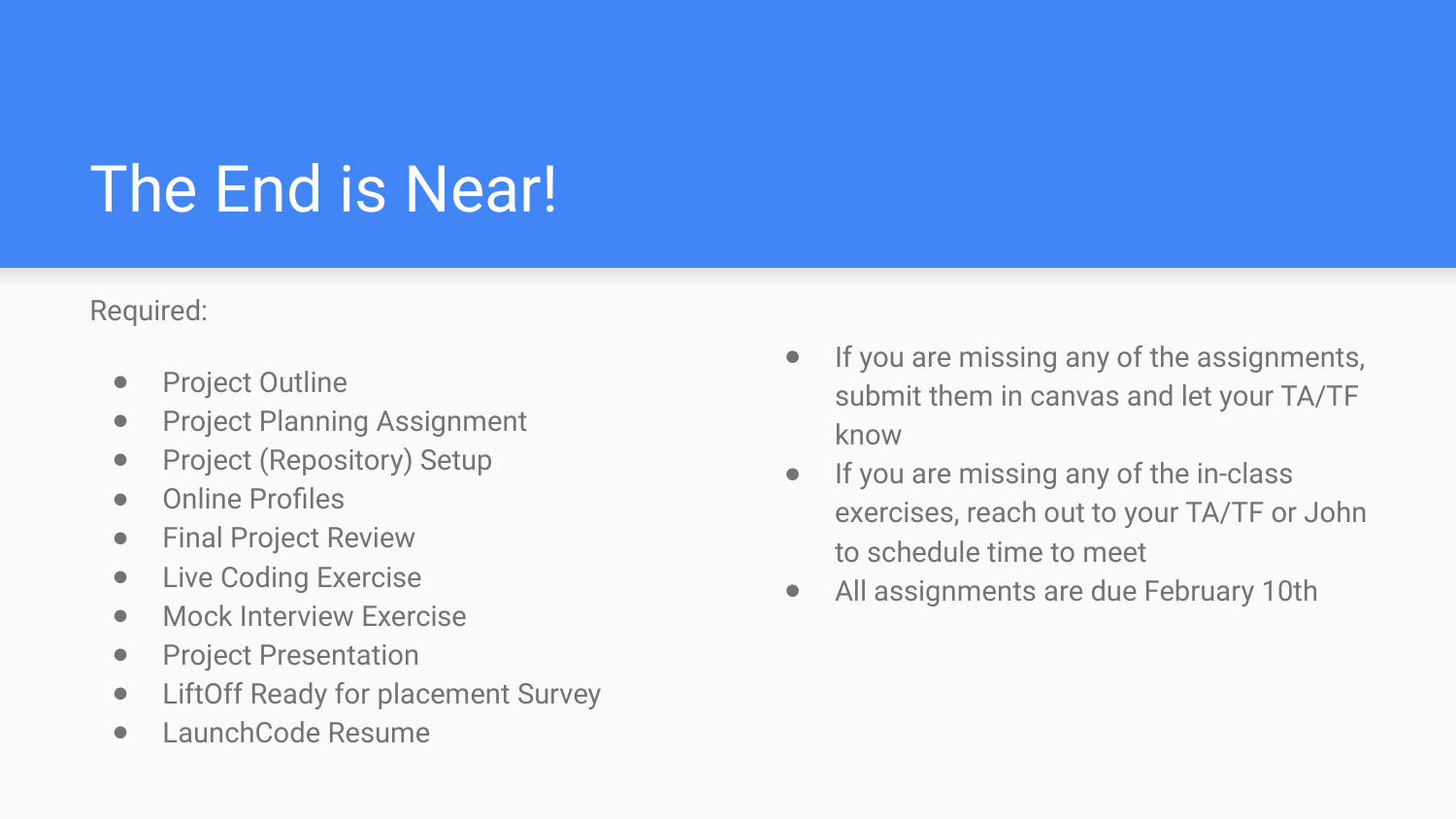

# The End is Near!
Required:
Project Outline
Project Planning Assignment
Project (Repository) Setup
Online Profiles
Final Project Review
Live Coding Exercise
Mock Interview Exercise
Project Presentation
LiftOff Ready for placement Survey
LaunchCode Resume
If you are missing any of the assignments, submit them in canvas and let your TA/TF know
If you are missing any of the in-class exercises, reach out to your TA/TF or John to schedule time to meet
All assignments are due February 10th